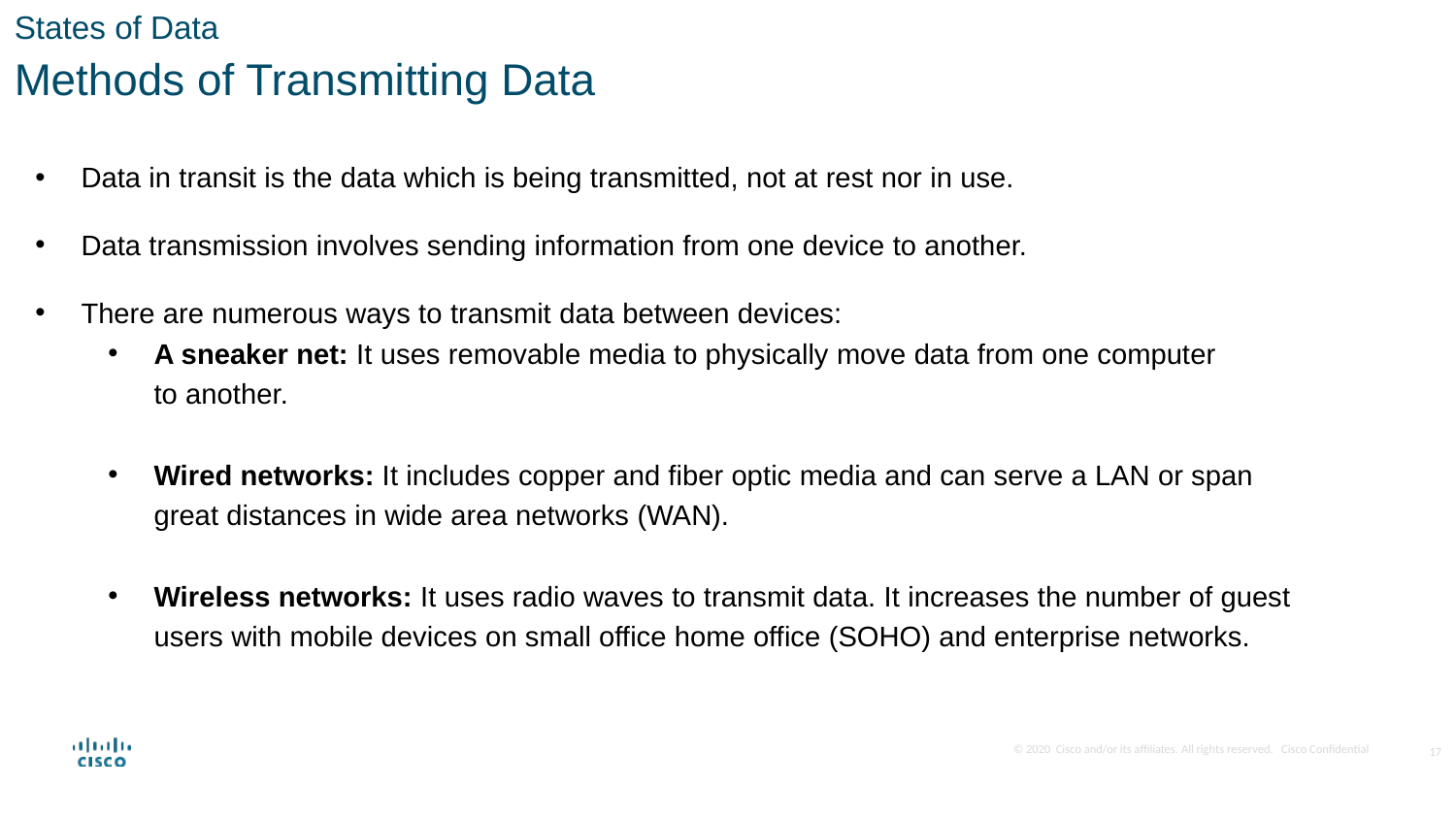

States of Data
Methods of Transmitting Data
Data in transit is the data which is being transmitted, not at rest nor in use.

Data transmission involves sending information from one device to another.

There are numerous ways to transmit data between devices:
A sneaker net: It uses removable media to physically move data from one computer to another.

Wired networks: It includes copper and fiber optic media and can serve a LAN or span great distances in wide area networks (WAN).

Wireless networks: It uses radio waves to transmit data. It increases the number of guest users with mobile devices on small office home office (SOHO) and enterprise networks.

17